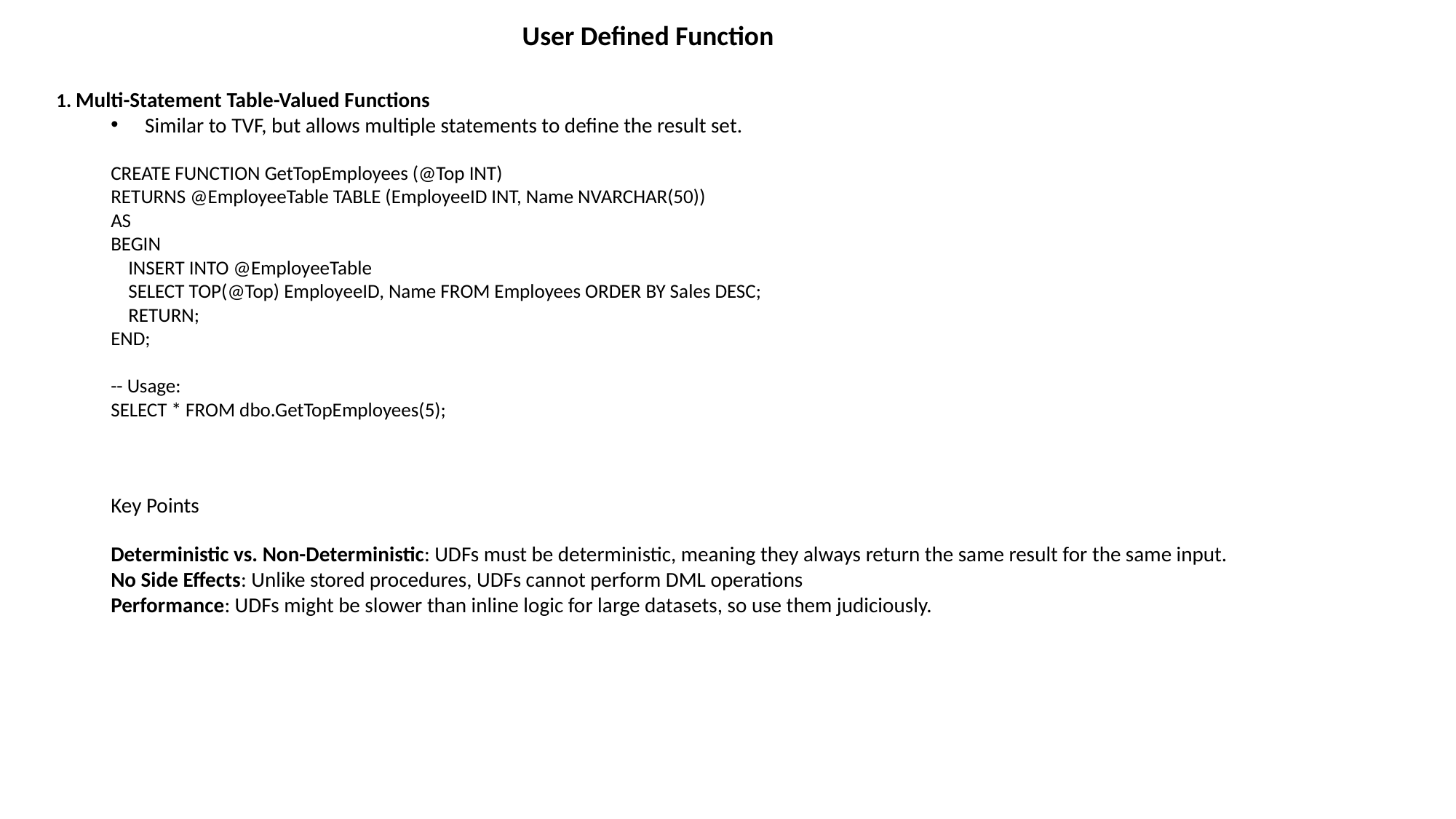

User Defined Function

 Multi-Statement Table-Valued Functions
Similar to TVF, but allows multiple statements to define the result set.

CREATE FUNCTION GetTopEmployees (@Top INT)
RETURNS @EmployeeTable TABLE (EmployeeID INT, Name NVARCHAR(50))
AS
BEGIN
    INSERT INTO @EmployeeTable
    SELECT TOP(@Top) EmployeeID, Name FROM Employees ORDER BY Sales DESC;
    RETURN;
END;

-- Usage:
SELECT * FROM dbo.GetTopEmployees(5);

Key Points

Deterministic vs. Non-Deterministic: UDFs must be deterministic, meaning they always return the same result for the same input.
No Side Effects: Unlike stored procedures, UDFs cannot perform DML operations
Performance: UDFs might be slower than inline logic for large datasets, so use them judiciously.